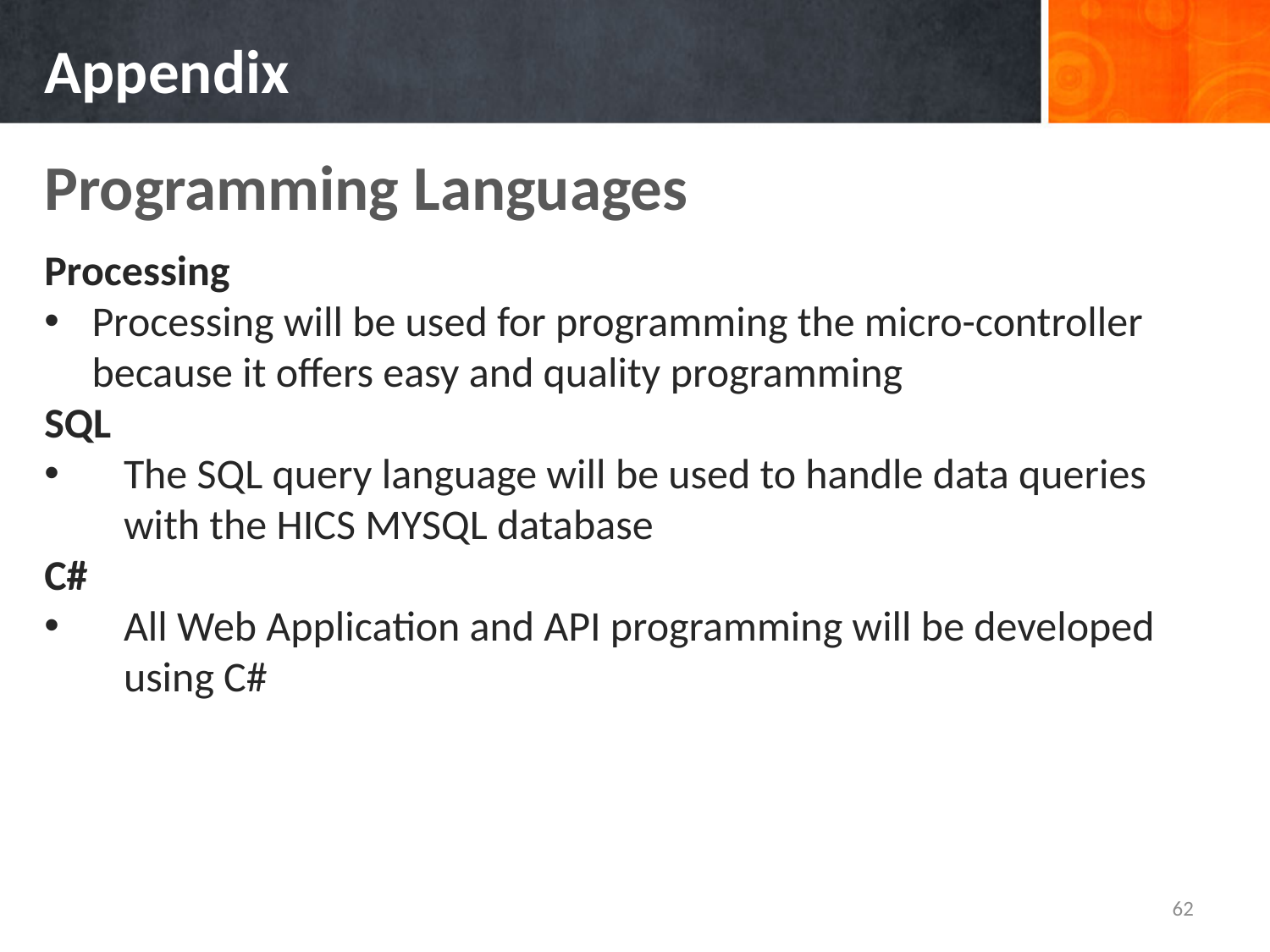

# Appendix
Programming Languages

Processing
Processing will be used for programming the micro-controller because it offers easy and quality programming
SQL
The SQL query language will be used to handle data queries with the HICS MYSQL database
C#
All Web Application and API programming will be developed using C#

62